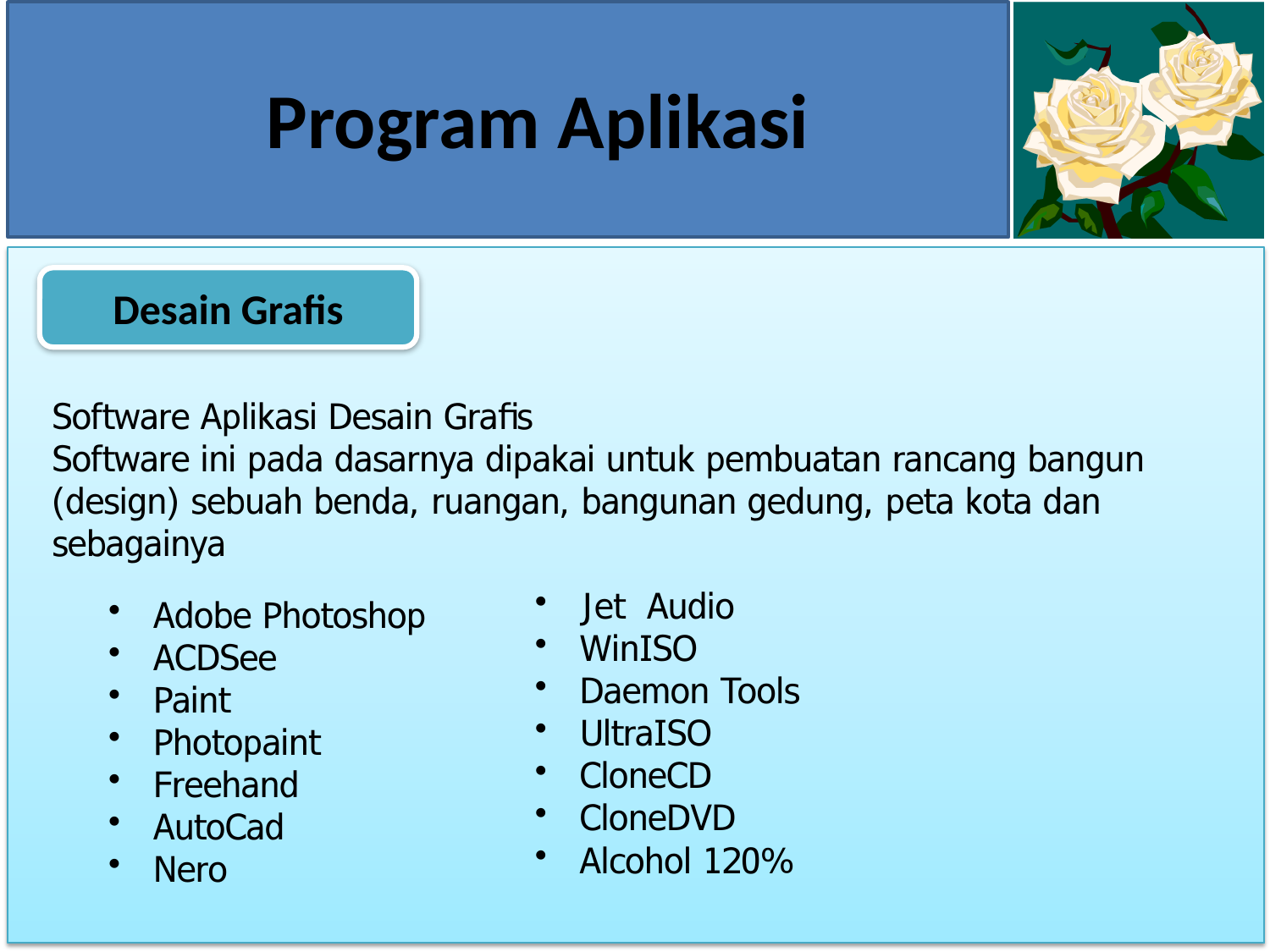

# Program Aplikasi
Desain Grafis
Software Aplikasi Desain Grafis
Software ini pada dasarnya dipakai untuk pembuatan rancang bangun (design) sebuah benda, ruangan, bangunan gedung, peta kota dan sebagainya

Jet  Audio
WinISO
Daemon Tools
UltraISO
CloneCD
CloneDVD
Alcohol 120%
Adobe Photoshop
ACDSee
Paint
Photopaint
Freehand
AutoCad
Nero